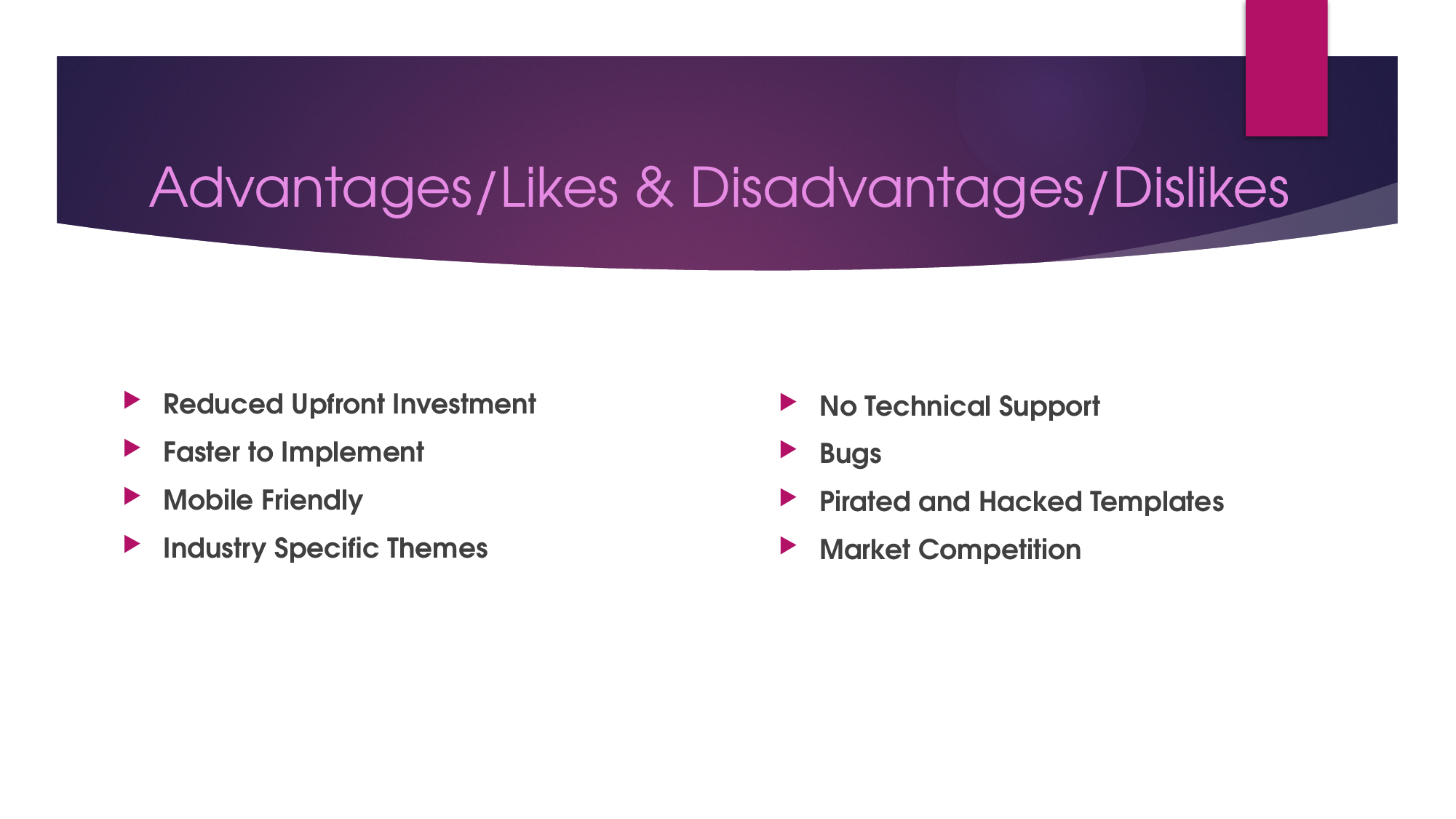

# Advantages/Likes & Disadvantages/Dislikes
Reduced Upfront Investment
Faster to Implement
Mobile Friendly
Industry Specific Themes

No Technical Support
Bugs
Pirated and Hacked Templates
Market Competition